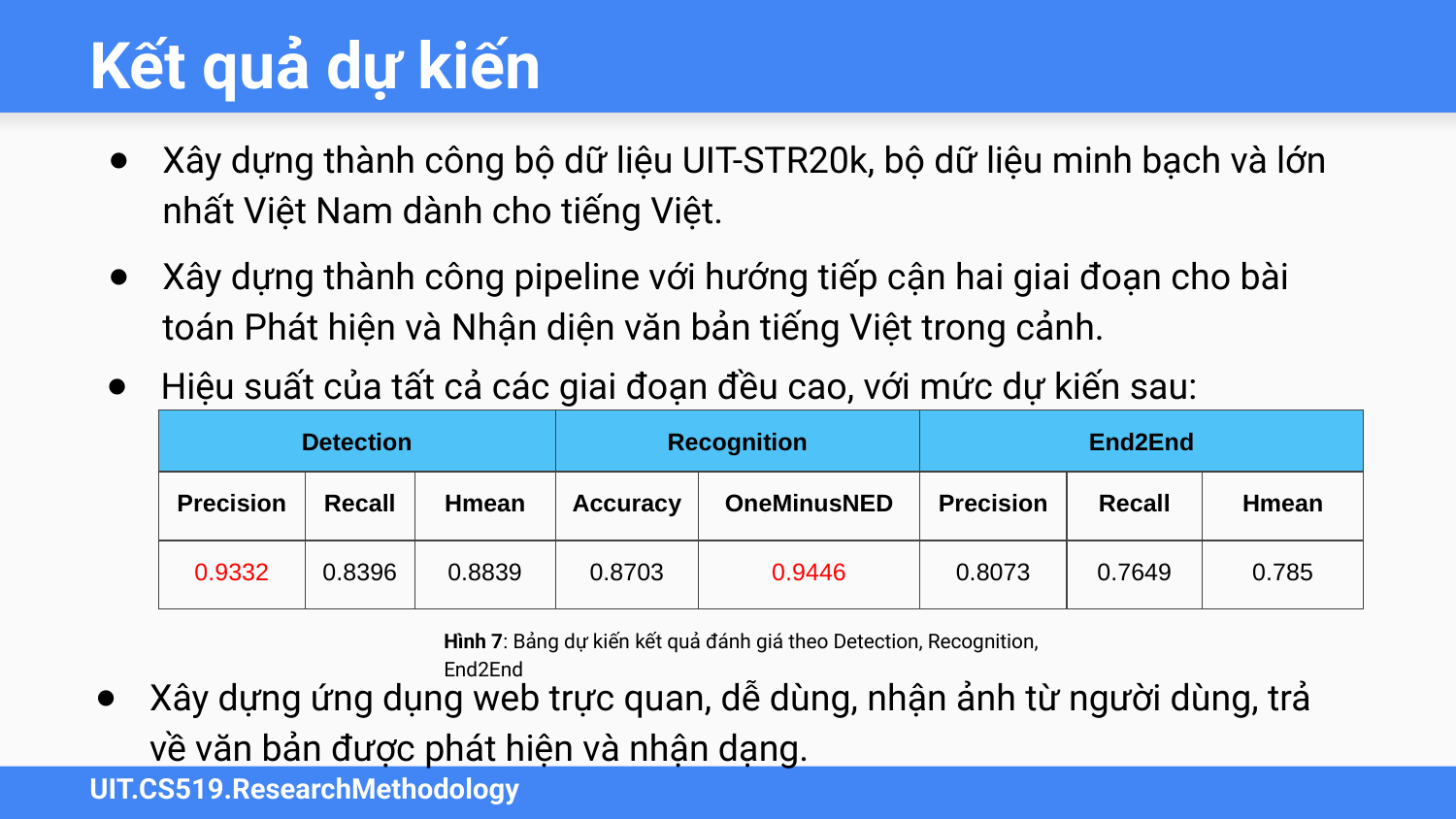

# Kết quả dự kiến
Xây dựng thành công bộ dữ liệu UIT-STR20k, bộ dữ liệu minh bạch và lớn nhất Việt Nam dành cho tiếng Việt.

Xây dựng thành công pipeline với hướng tiếp cận hai giai đoạn cho bài toán Phát hiện và Nhận diện văn bản tiếng Việt trong cảnh.

Hiệu suất của tất cả các giai đoạn đều cao, với mức dự kiến sau:

| Detection |  |  | Recognition |  | End2End |  |  |
| --- | --- | --- | --- | --- | --- | --- | --- |
| Precision | Recall | Hmean | Accuracy | OneMinusNED | Precision | Recall | Hmean |
| 0.9332 | 0.8396 | 0.8839 | 0.8703 | 0.9446 | 0.8073 | 0.7649 | 0.785 |
Hình 7: Bảng dự kiến kết quả đánh giá theo Detection, Recognition, End2End
Xây dựng ứng dụng web trực quan, dễ dùng, nhận ảnh từ người dùng, trả về văn bản được phát hiện và nhận dạng.